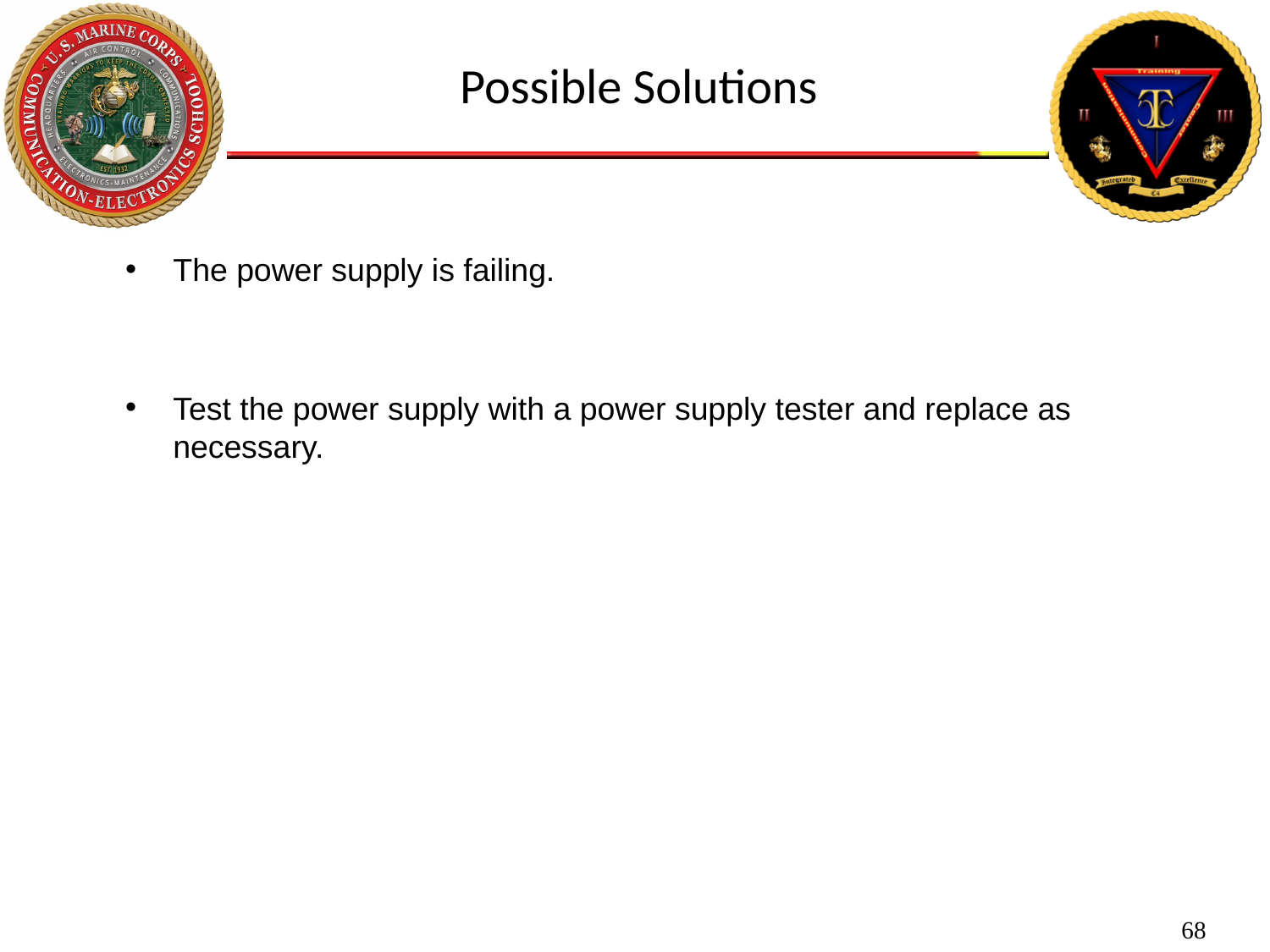

Possible Solutions
The power supply is failing.

Test the power supply with a power supply tester and replace as necessary.